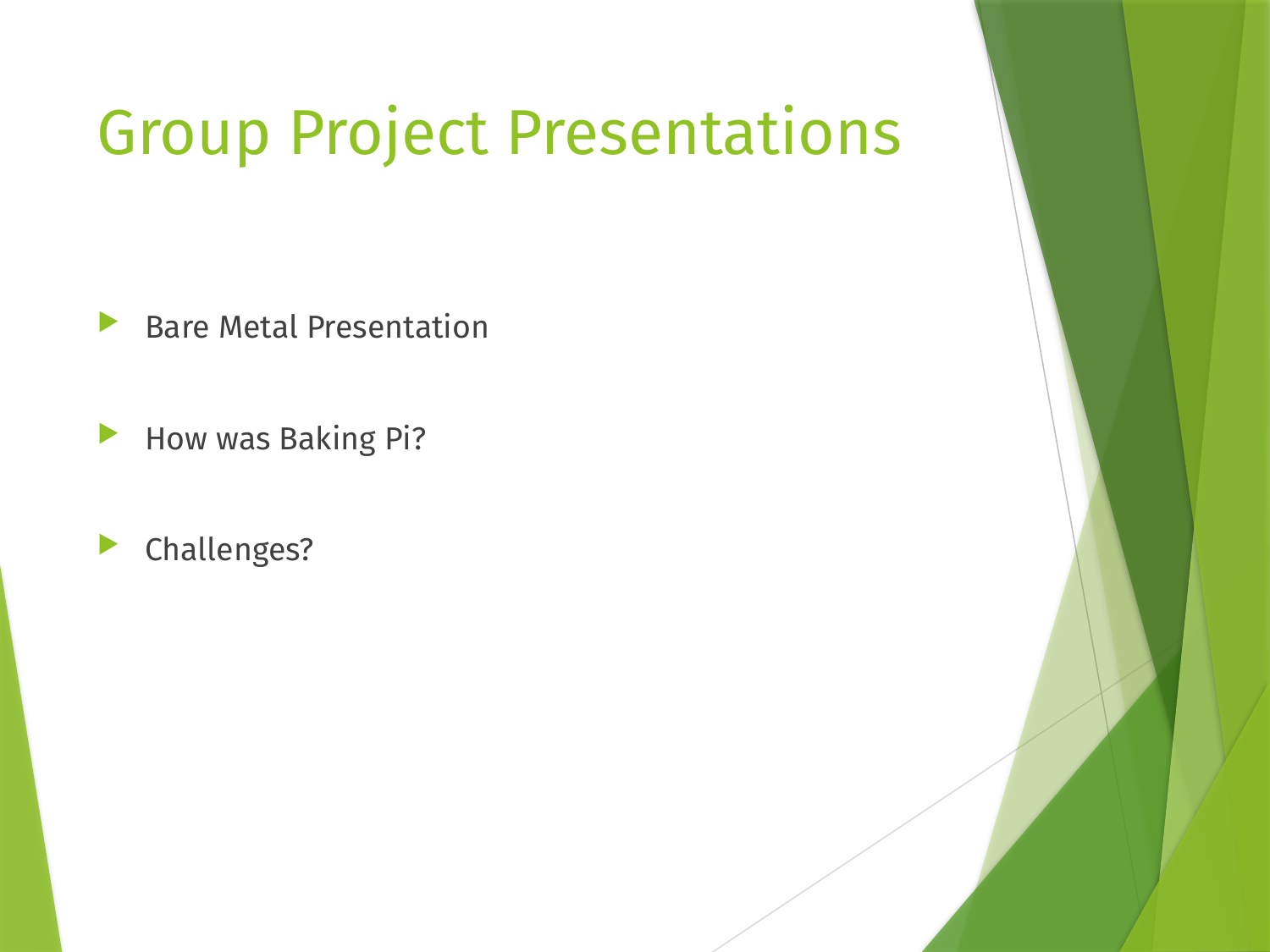

# Group Project Presentations
Bare Metal Presentation

How was Baking Pi?

Challenges?